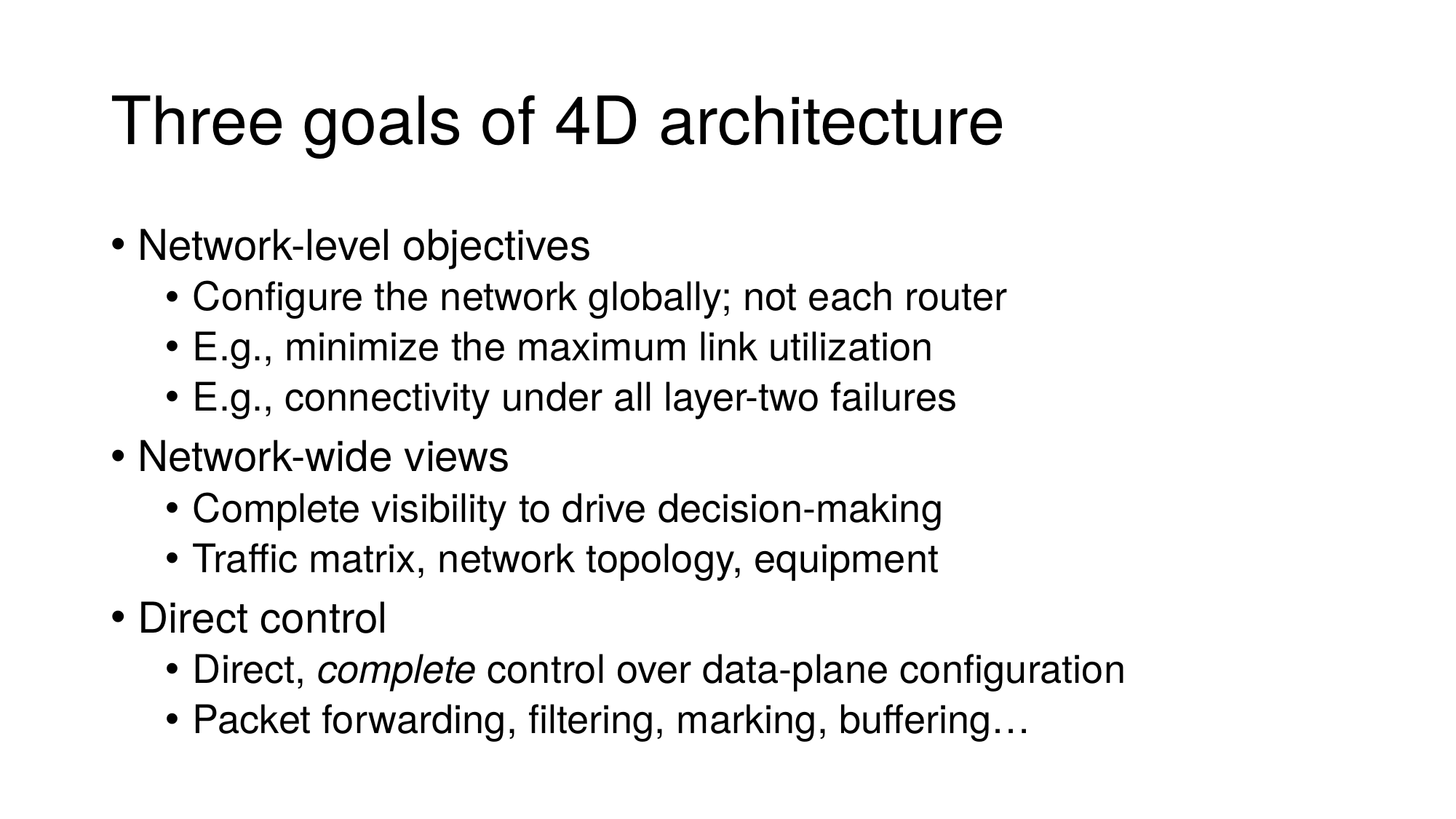

# Three goals of 4D architecture
Network-level objectives
Configure the network globally; not each router
E.g., minimize the maximum link utilization
E.g., connectivity under all layer-two failures
Network-wide views
Complete visibility to drive decision-making
Traffic matrix, network topology, equipment
Direct control
Direct, complete control over data-plane configuration
Packet forwarding, filtering, marking, buffering…